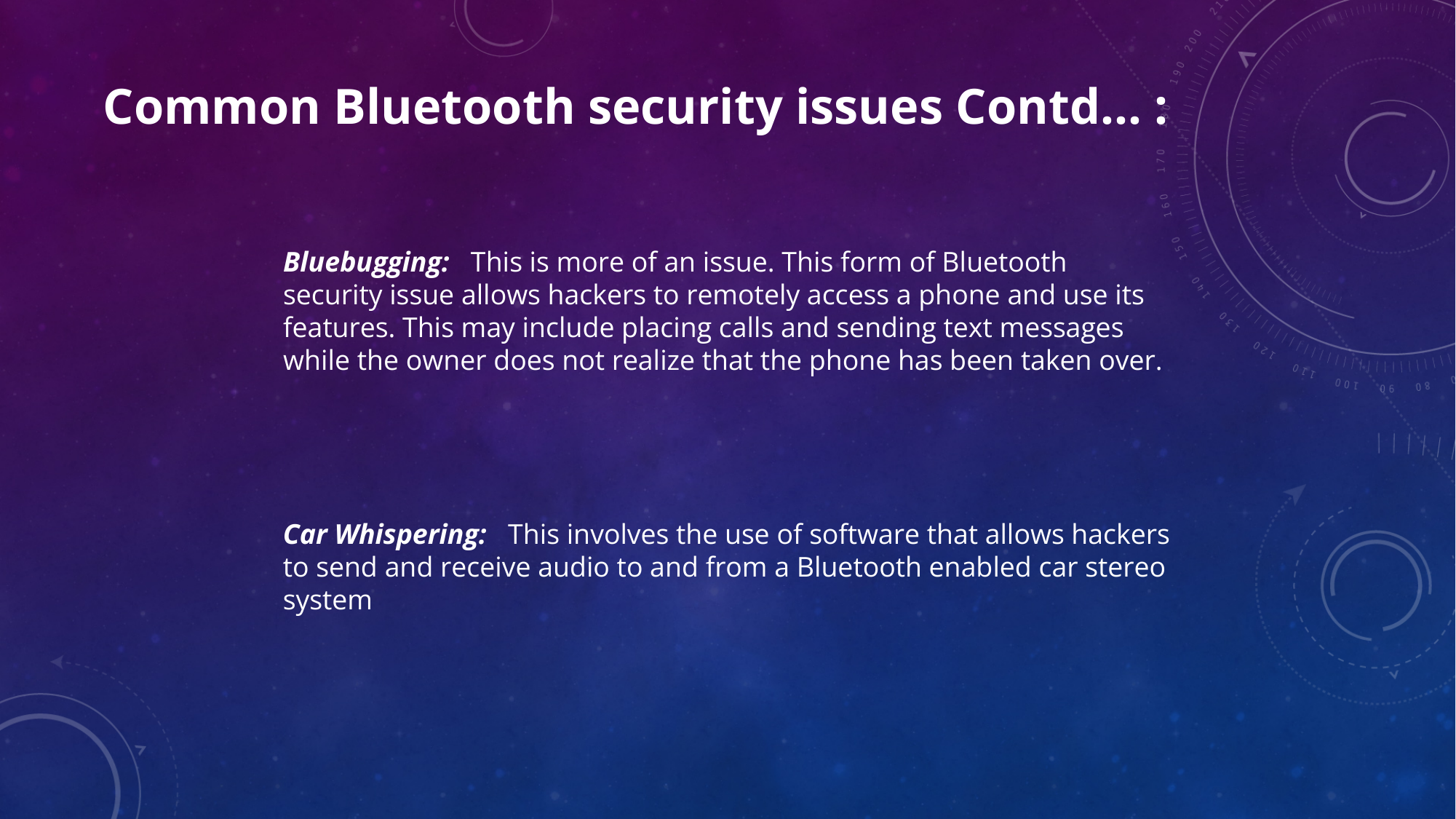

Common Bluetooth security issues Contd… :
Bluebugging:   This is more of an issue. This form of Bluetooth security issue allows hackers to remotely access a phone and use its features. This may include placing calls and sending text messages while the owner does not realize that the phone has been taken over.
Car Whispering:   This involves the use of software that allows hackers to send and receive audio to and from a Bluetooth enabled car stereo system